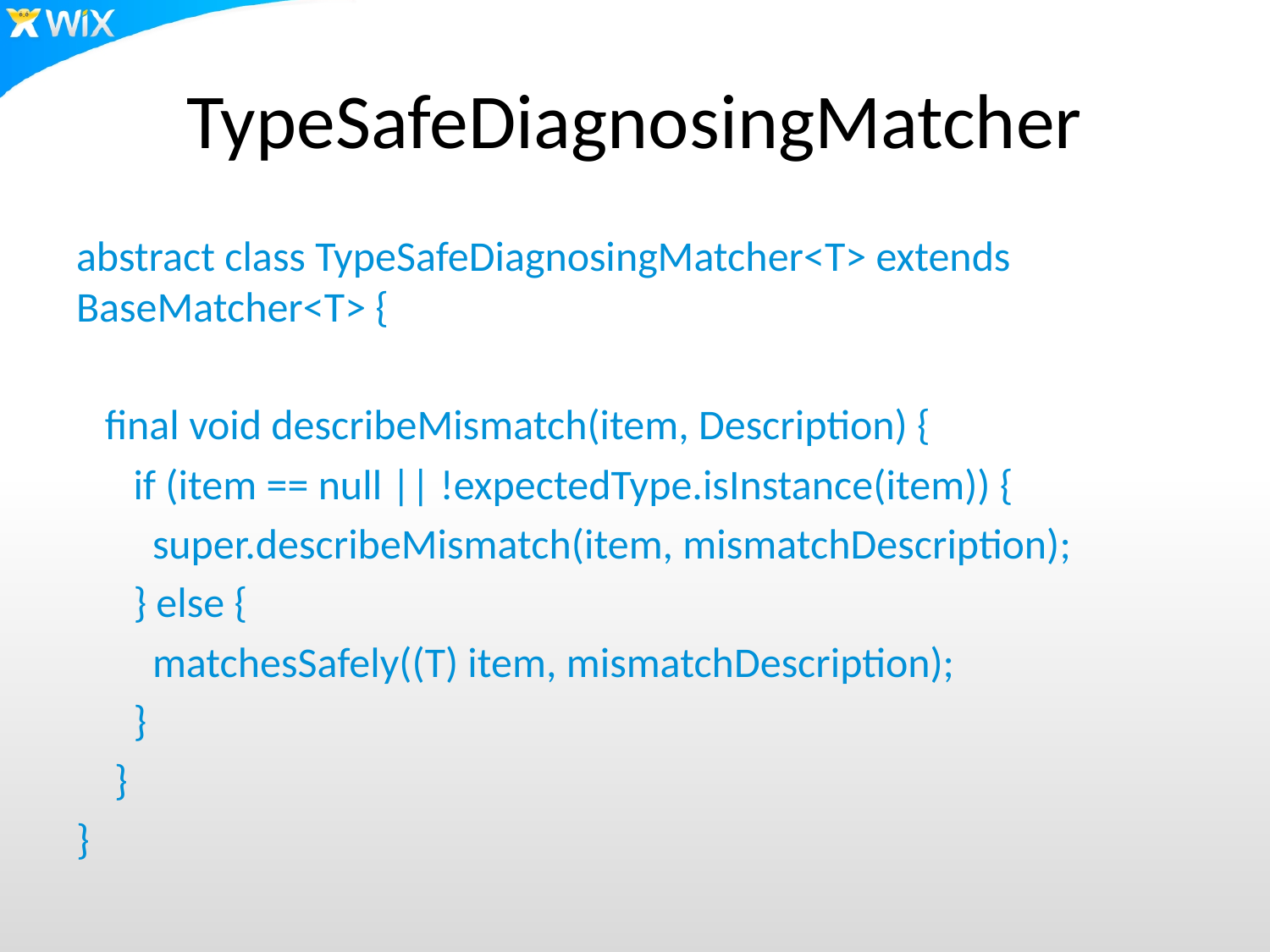

# TypeSafeDiagnosingMatcher
abstract class TypeSafeDiagnosingMatcher<T> extends BaseMatcher<T> {

   final void describeMismatch(item, Description) {
      if (item == null || !expectedType.isInstance(item)) {
        super.describeMismatch(item, mismatchDescription);
      } else {
        matchesSafely((T) item, mismatchDescription);
      }
    }
}